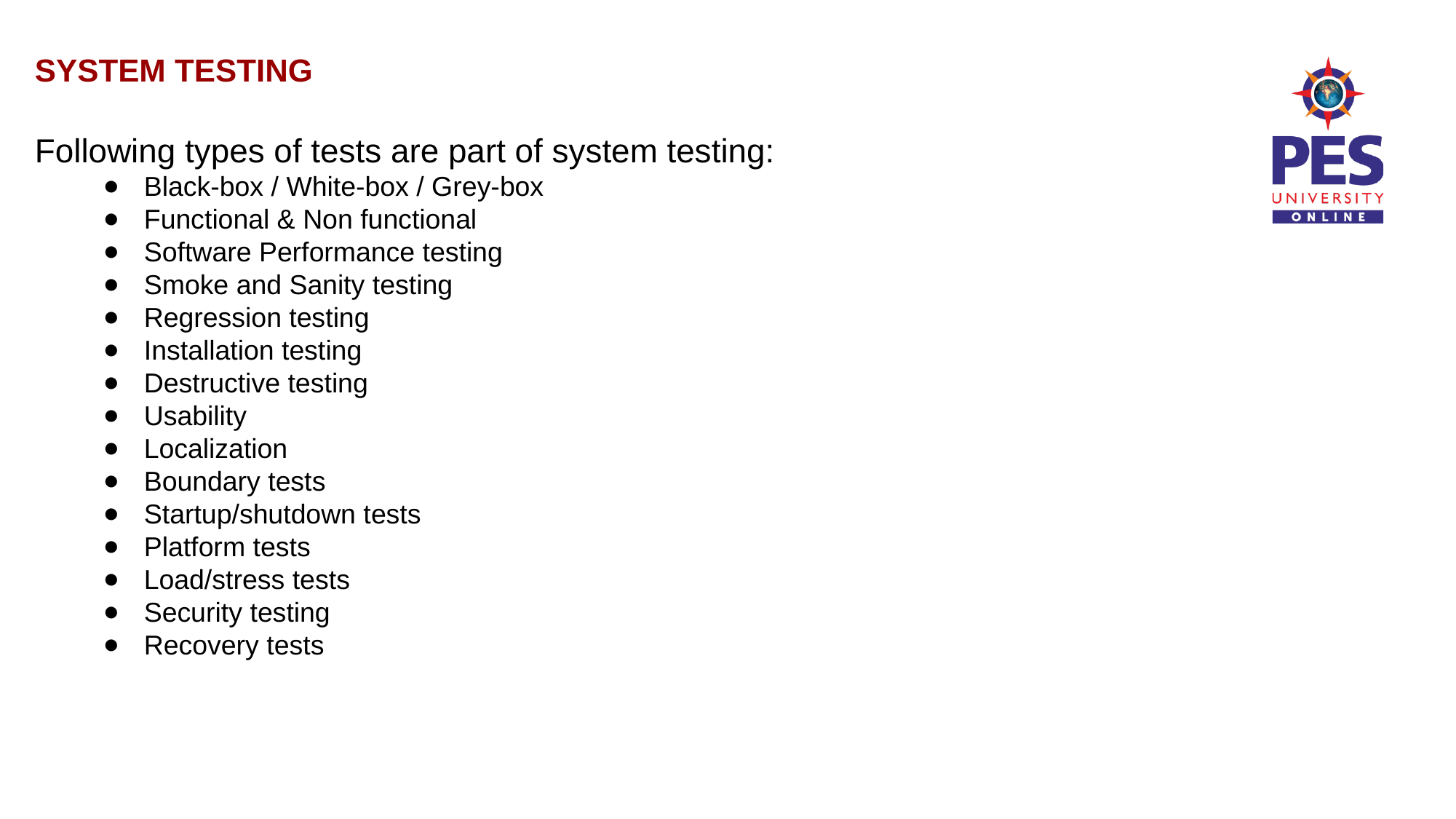

SYSTEM TESTING
Following types of tests are part of system testing:
Black-box / White-box / Grey-box
Functional & Non functional
Software Performance testing
Smoke and Sanity testing
Regression testing
Installation testing
Destructive testing
Usability
Localization
Boundary tests
Startup/shutdown tests
Platform tests
Load/stress tests
Security testing
Recovery tests